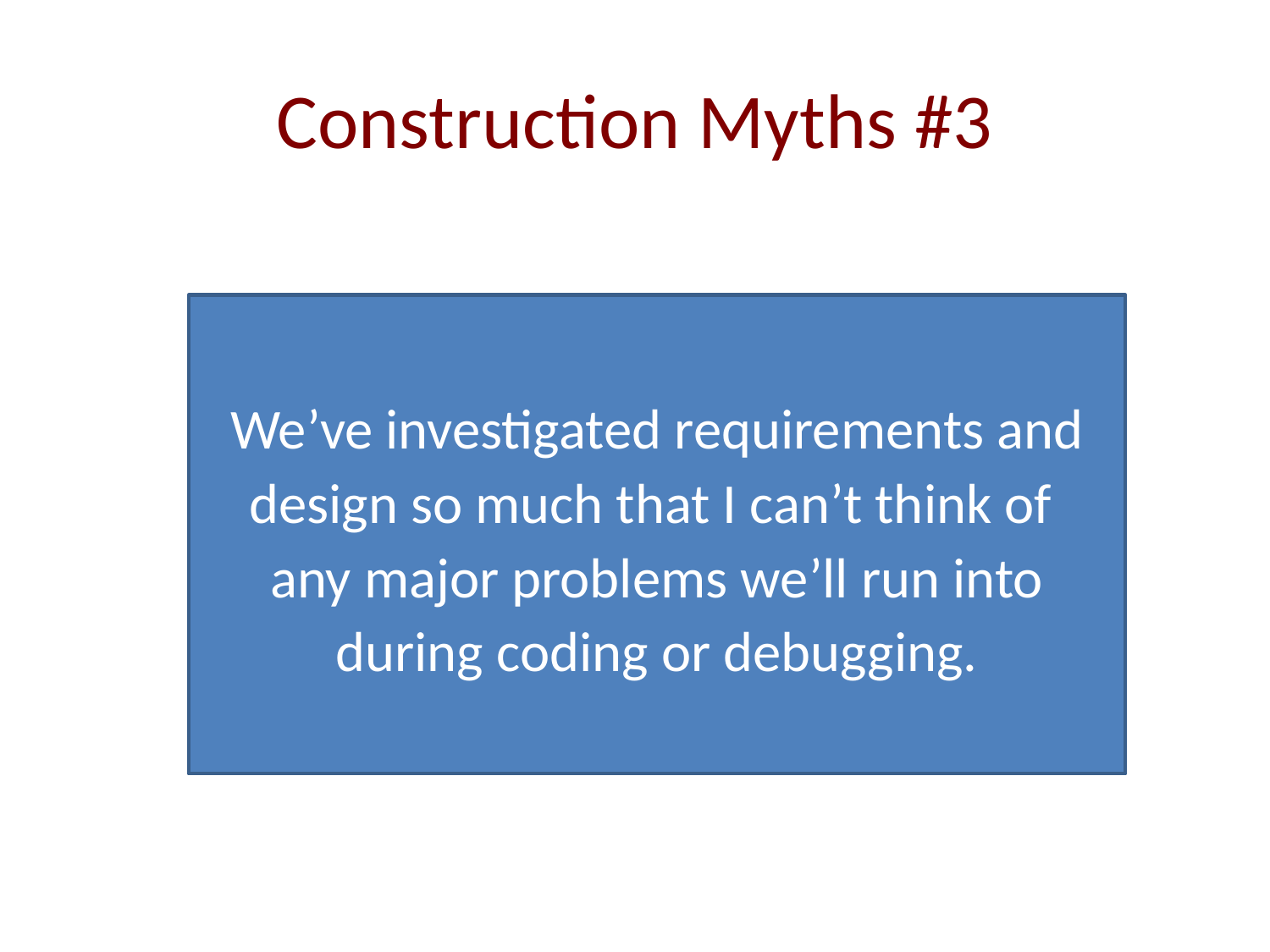

# Construction Myths #3
We’ve investigated requirements and design so much that I can’t think of  any major problems we’ll run into during coding or debugging.